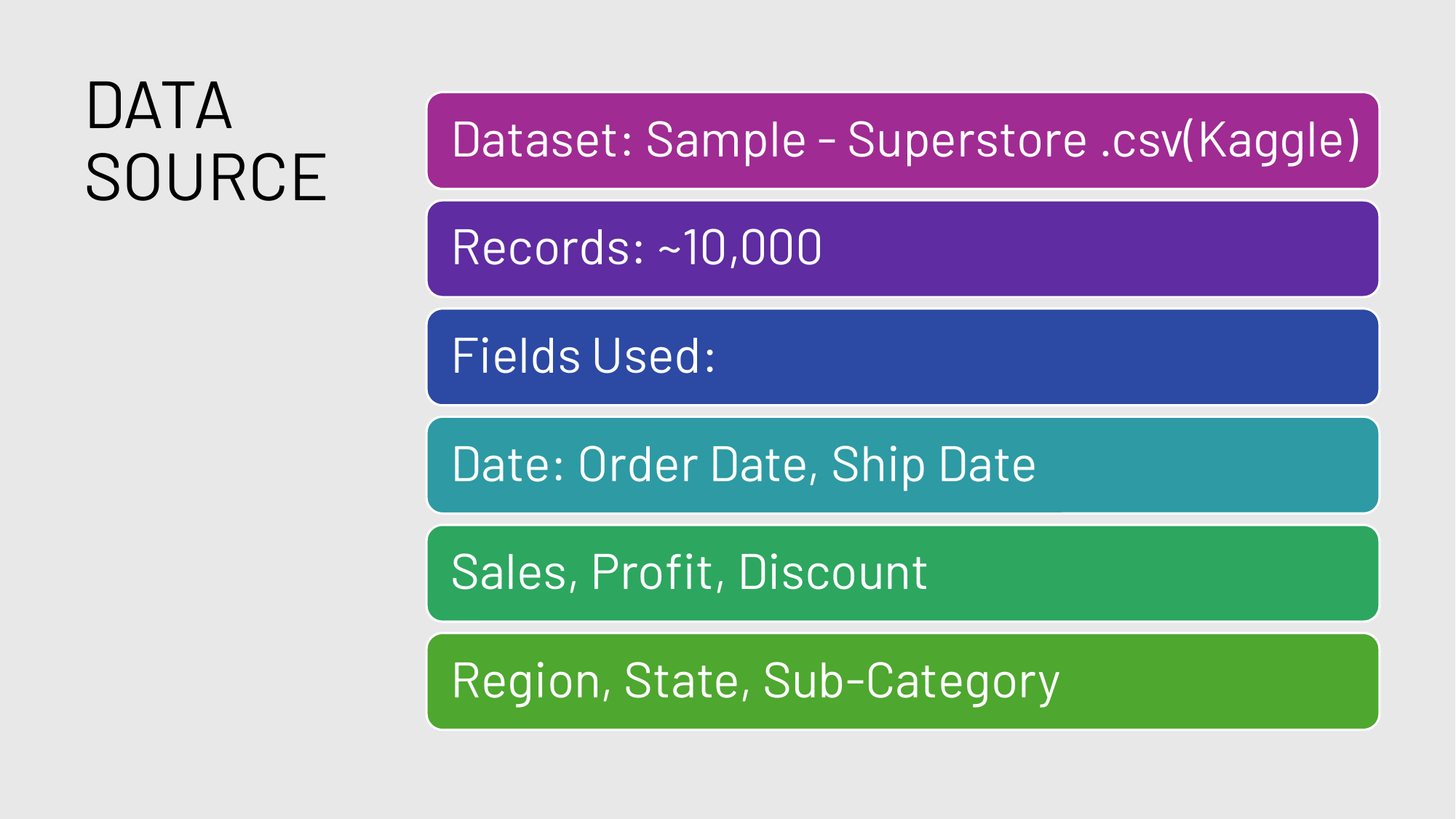

# DATA SOURCE
Dataset: Sample - Superstore .csv(Kaggle)
Records: ~10,000
Fields Used:
Date: Order Date, Ship Date
Sales, Profit, Discount
Region, State, Sub-Category